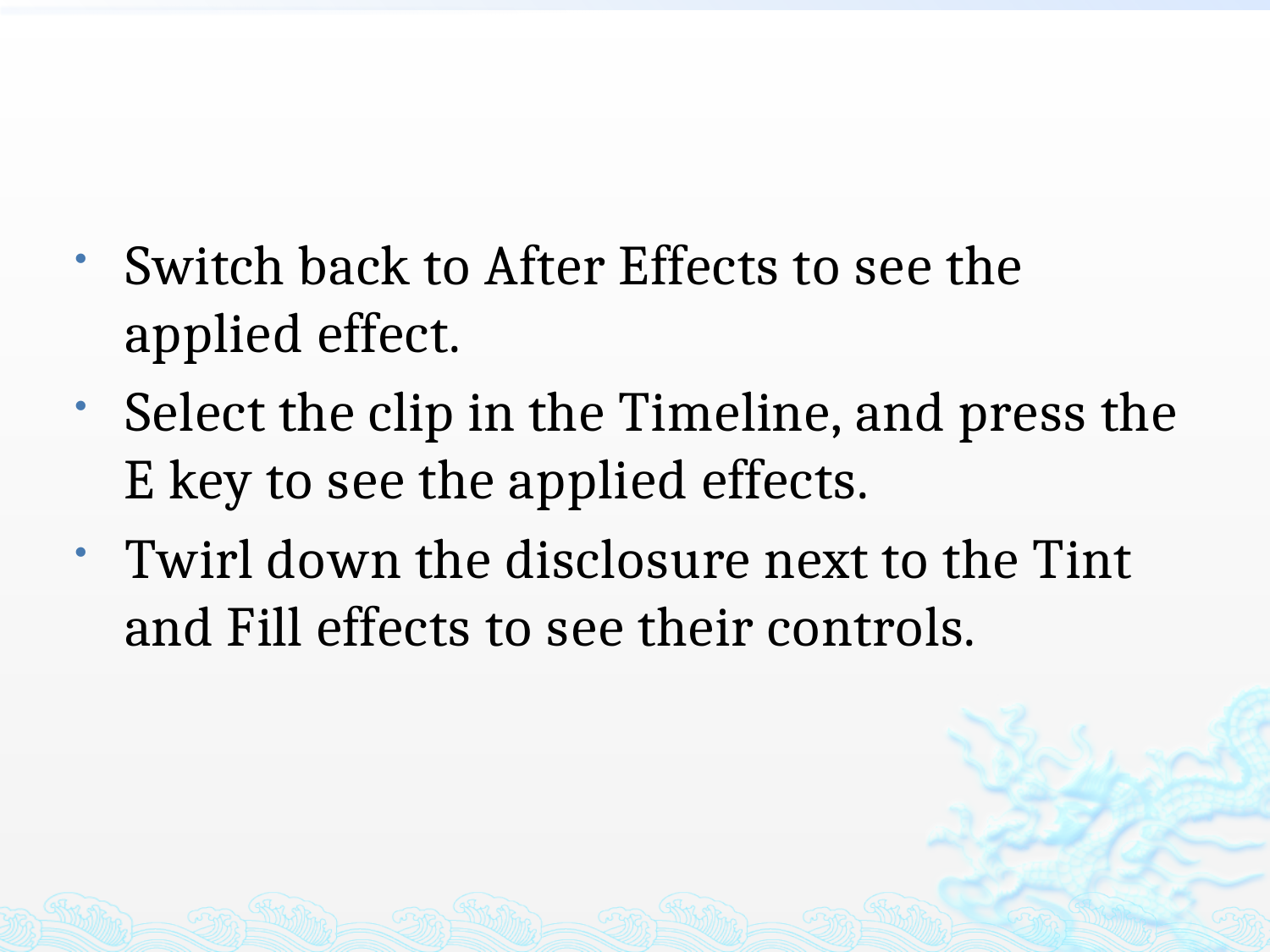

#
Switch back to After Effects to see the applied effect.
Select the clip in the Timeline, and press the E key to see the applied effects.
Twirl down the disclosure next to the Tint and Fill effects to see their controls.